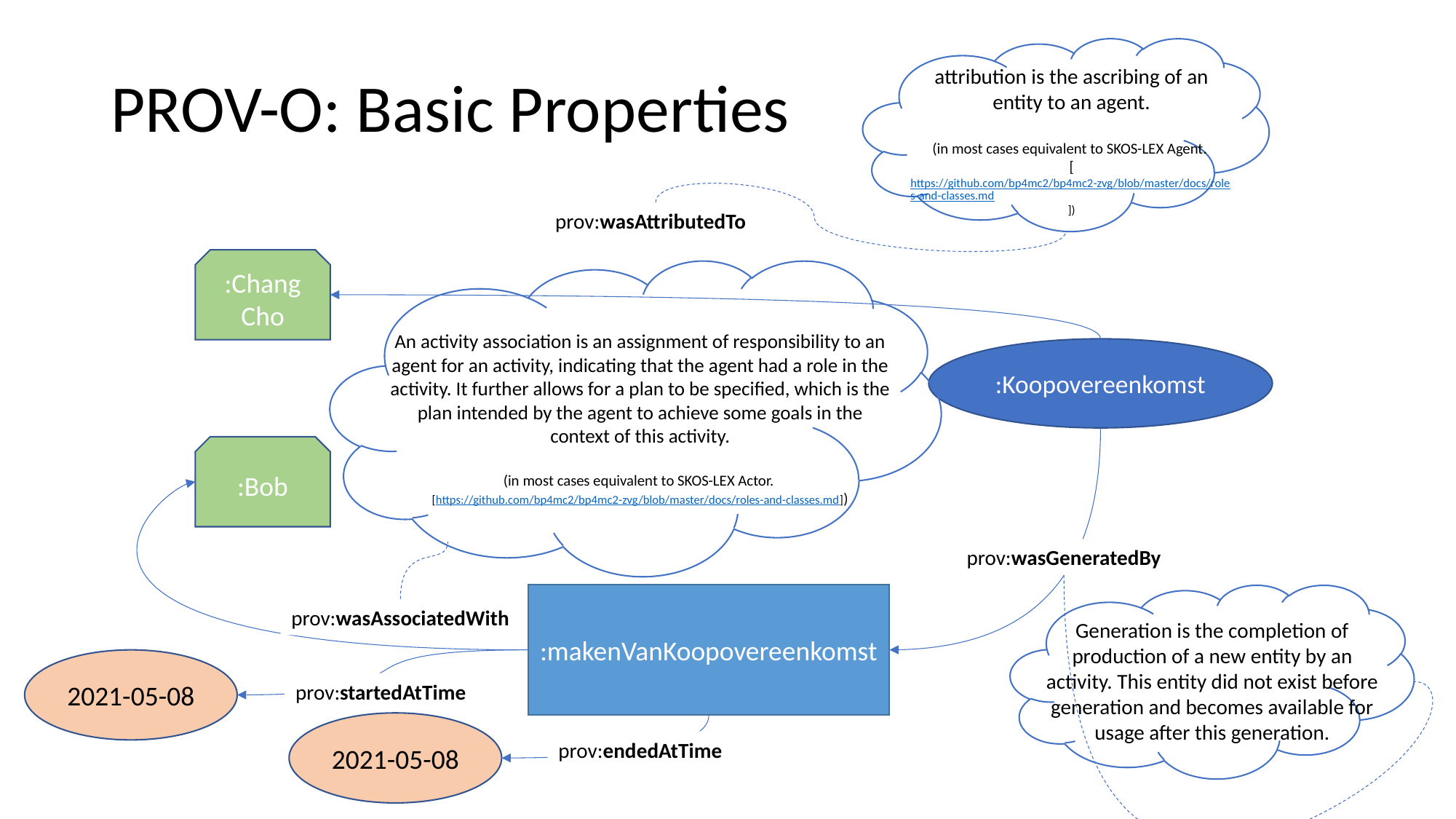

attribution is the ascribing of an entity to an agent.

(in most cases equivalent to SKOS-LEX Agent.
[https://github.com/bp4mc2/bp4mc2-zvg/blob/master/docs/roles-and-classes.md])

PROV-O: Basic Properties
prov:wasAttributedTo
:Chang Cho

An activity association is an assignment of responsibility to an agent for an activity, indicating that the agent had a role in the activity. It further allows for a plan to be specified, which is the plan intended by the agent to achieve some goals in the context of this activity.

(in most cases equivalent to SKOS-LEX Actor.
[https://github.com/bp4mc2/bp4mc2-zvg/blob/master/docs/roles-and-classes.md])
:Koopovereenkomst
:Bob
prov:wasGeneratedBy
:makenVanKoopovereenkomst

Generation is the completion of production of a new entity by an activity. This entity did not exist before generation and becomes available for usage after this generation.
prov:wasAssociatedWith
2021-05-08
prov:startedAtTime
2021-05-08
prov:endedAtTime